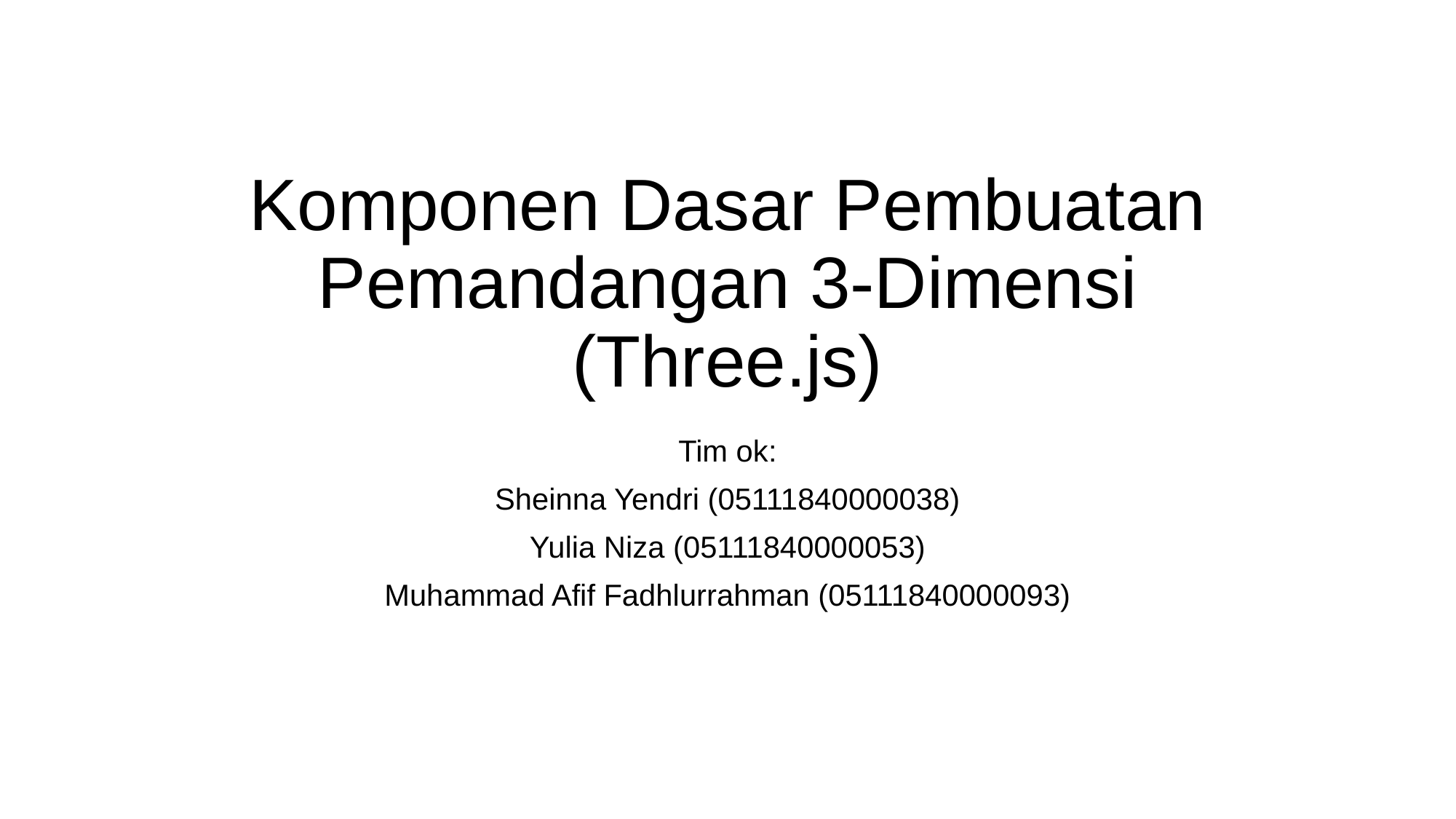

# Komponen Dasar Pembuatan Pemandangan 3-Dimensi (Three.js)
Tim ok:
Sheinna Yendri (05111840000038)
Yulia Niza (05111840000053)
Muhammad Afif Fadhlurrahman (05111840000093)